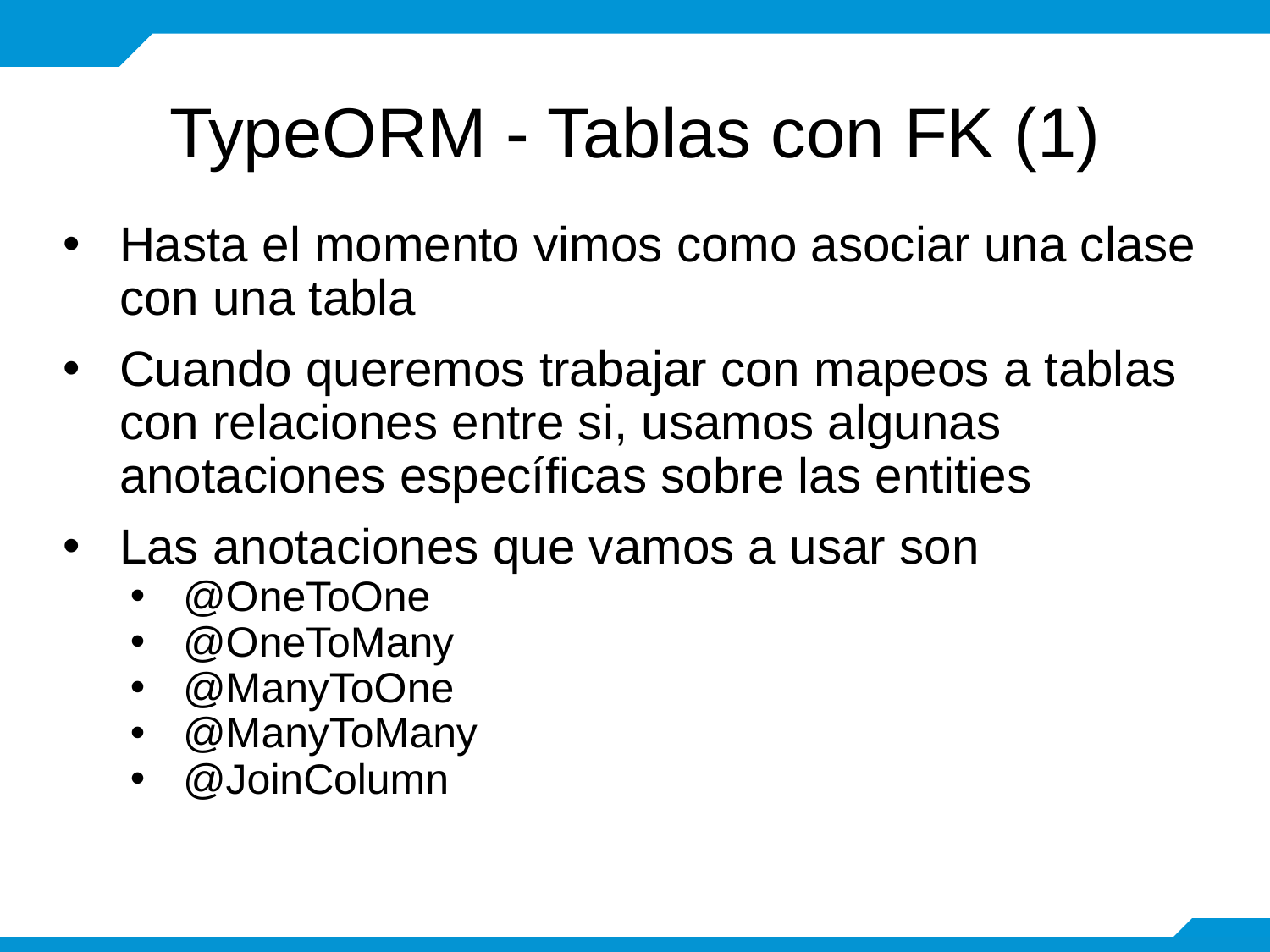

# TypeORM - Tablas con FK (1)
Hasta el momento vimos como asociar una clase con una tabla
Cuando queremos trabajar con mapeos a tablas con relaciones entre si, usamos algunas anotaciones específicas sobre las entities
Las anotaciones que vamos a usar son
@OneToOne
@OneToMany
@ManyToOne
@ManyToMany
@JoinColumn